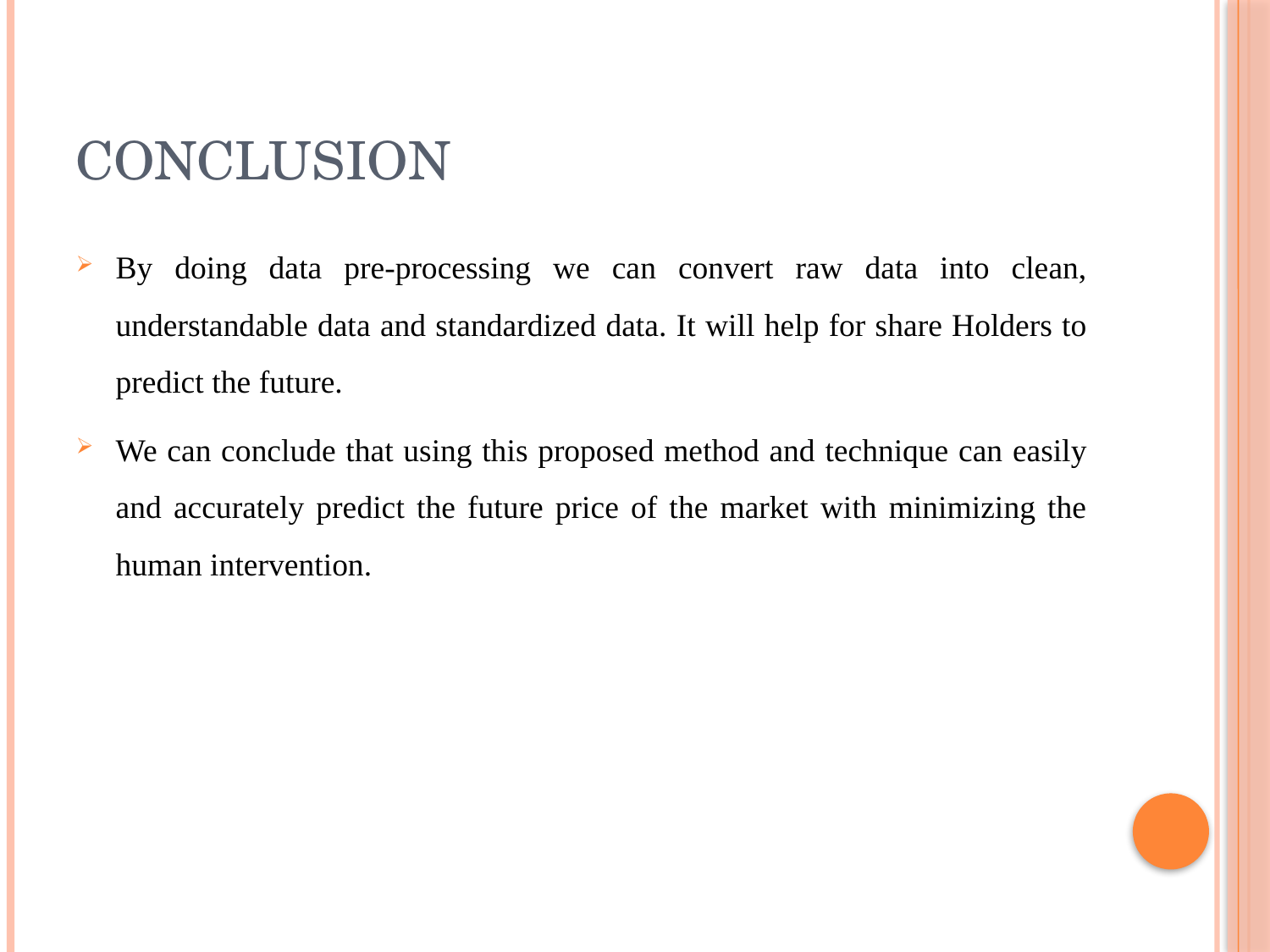

# CONCLUSION
By doing data pre-processing we can convert raw data into clean, understandable data and standardized data. It will help for share Holders to predict the future.
We can conclude that using this proposed method and technique can easily and accurately predict the future price of the market with minimizing the human intervention.